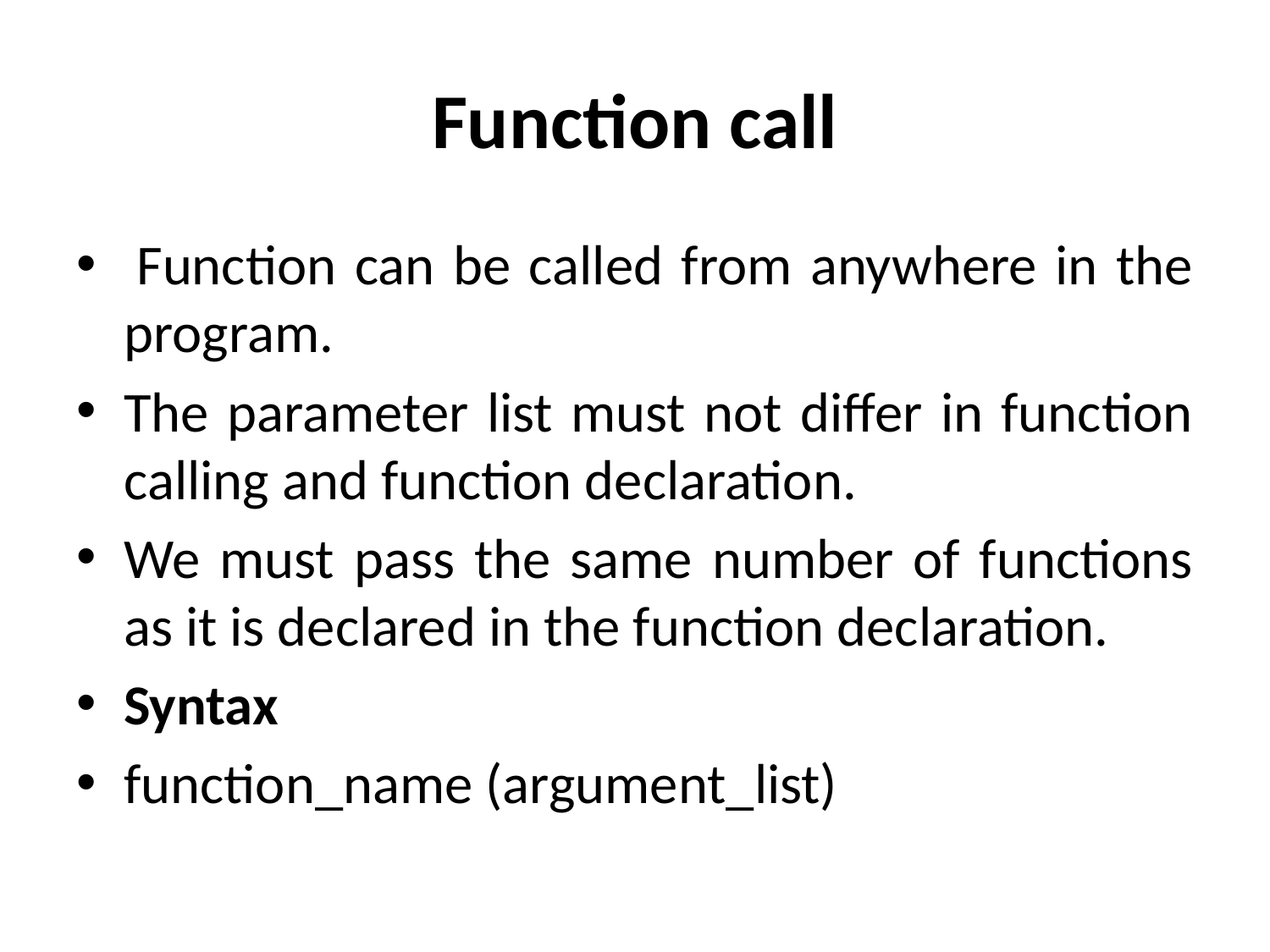

# Function call
 Function can be called from anywhere in the program.
The parameter list must not differ in function calling and function declaration.
We must pass the same number of functions as it is declared in the function declaration.
Syntax
function_name (argument_list)